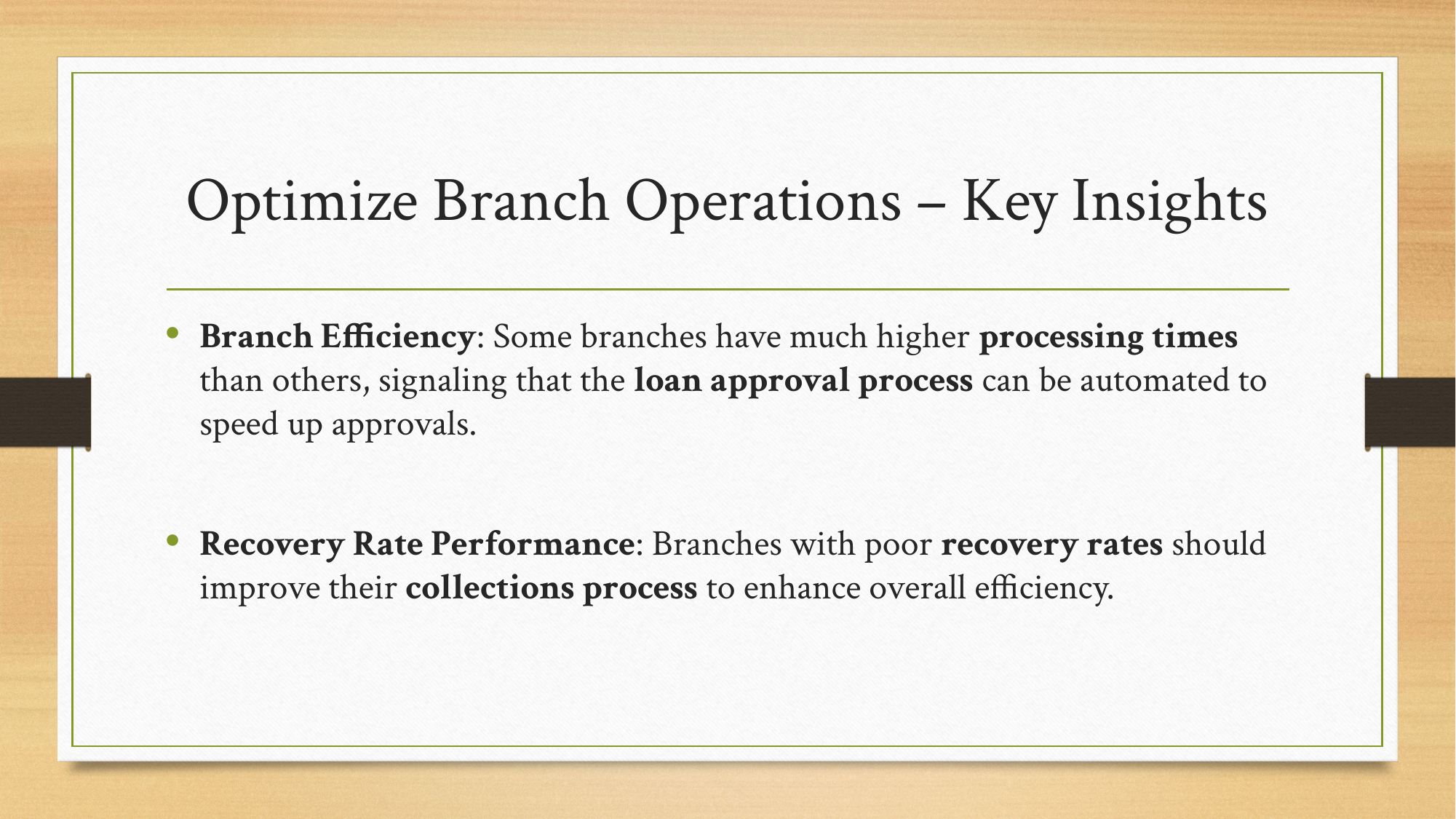

# Optimize Branch Operations – Key Insights
Branch Efficiency: Some branches have much higher processing times than others, signaling that the loan approval process can be automated to speed up approvals.

Recovery Rate Performance: Branches with poor recovery rates should improve their collections process to enhance overall efficiency.